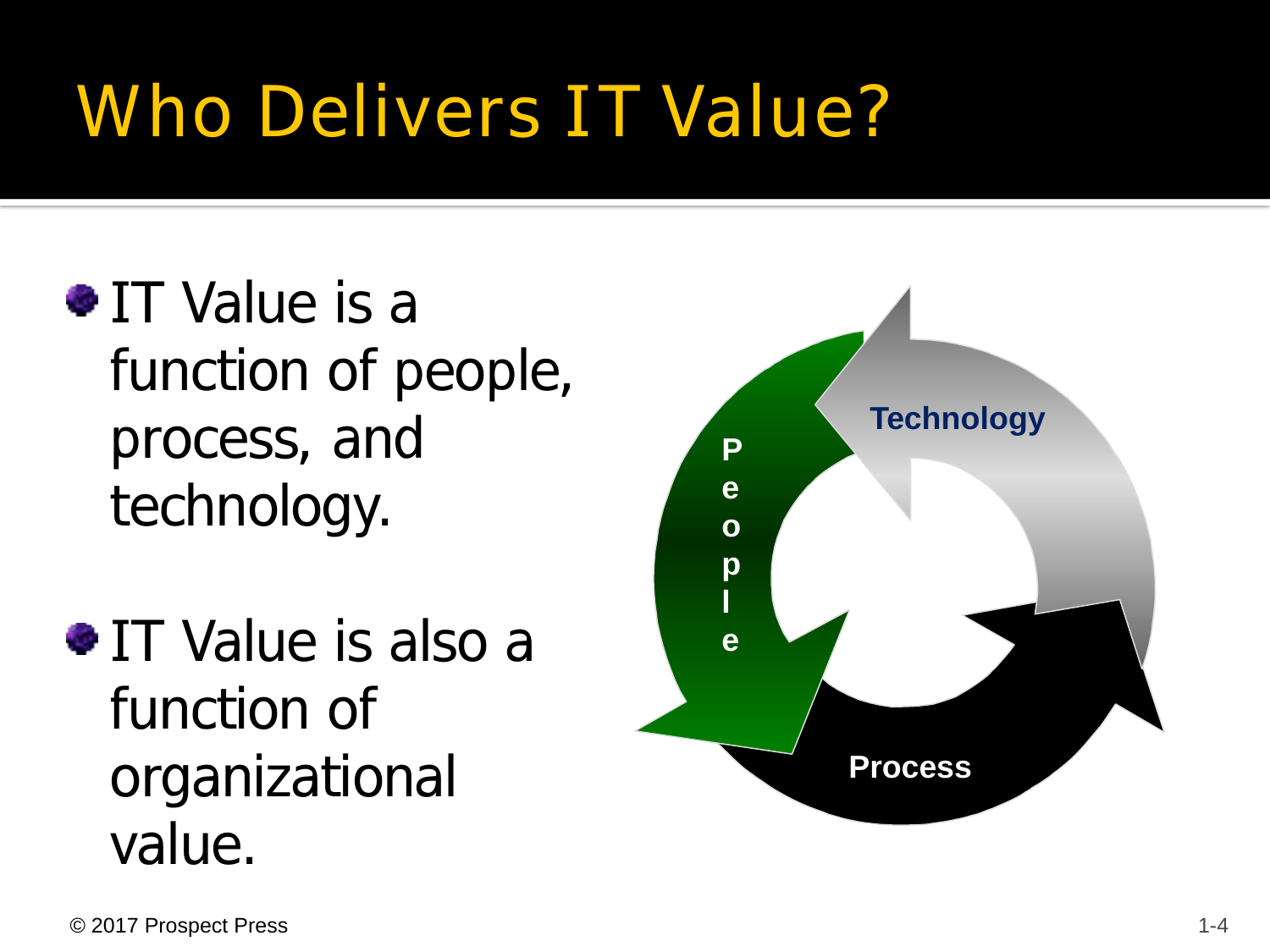

# Who Delivers IT Value?
IT Value is a function of people, process, and technology.
IT Value is also a function of organizational value.

Technology
Pe
o
p
l
e
Process
© 2017 Prospect Press
1-4